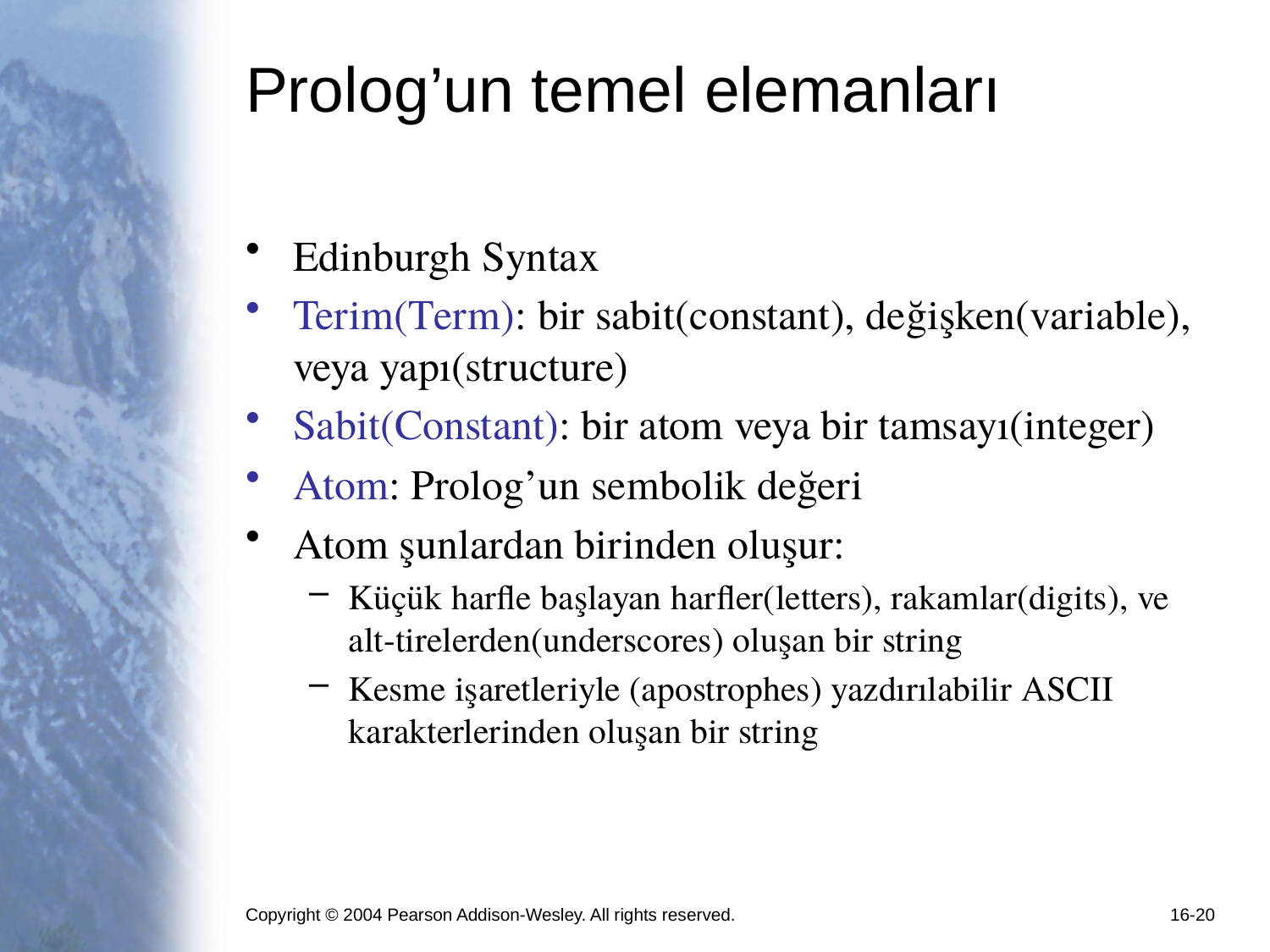

# Prolog’un temel elemanları
Edinburgh Syntax
Terim(Term): bir sabit(constant), değişken(variable), veya yapı(structure)
Sabit(Constant): bir atom veya bir tamsayı(integer)
Atom: Prolog’un sembolik değeri
Atom şunlardan birinden oluşur:
Küçük harfle başlayan harfler(letters), rakamlar(digits), ve alt-tirelerden(underscores) oluşan bir string
Kesme işaretleriyle (apostrophes) yazdırılabilir ASCII karakterlerinden oluşan bir string
Copyright © 2004 Pearson Addison-Wesley. All rights reserved.
16-20